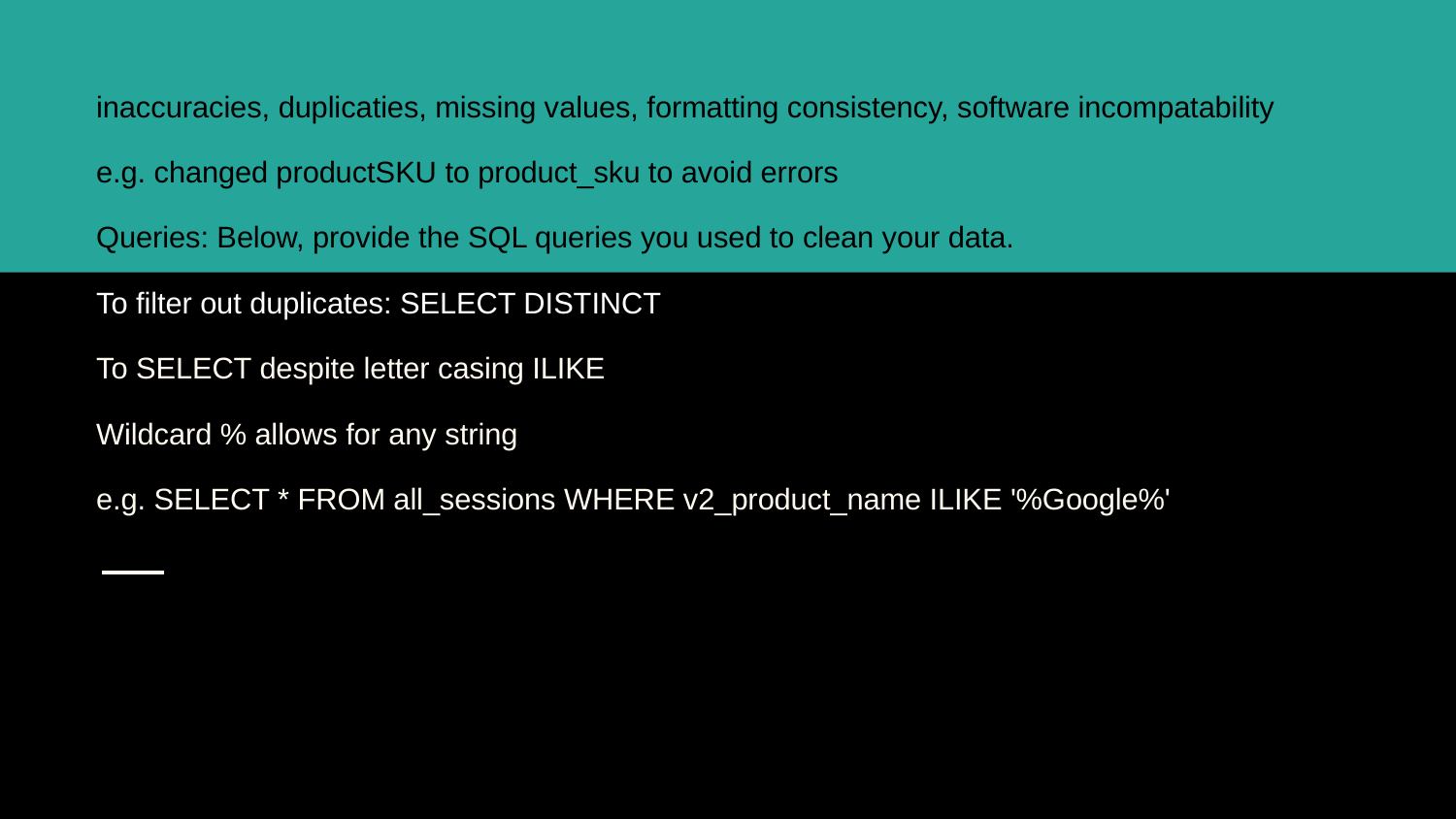

# inaccuracies, duplicaties, missing values, formatting consistency, software incompatability
e.g. changed productSKU to product_sku to avoid errors
Queries: Below, provide the SQL queries you used to clean your data.
To filter out duplicates: SELECT DISTINCT
To SELECT despite letter casing ILIKE
Wildcard % allows for any string
e.g. SELECT * FROM all_sessions WHERE v2_product_name ILIKE '%Google%'